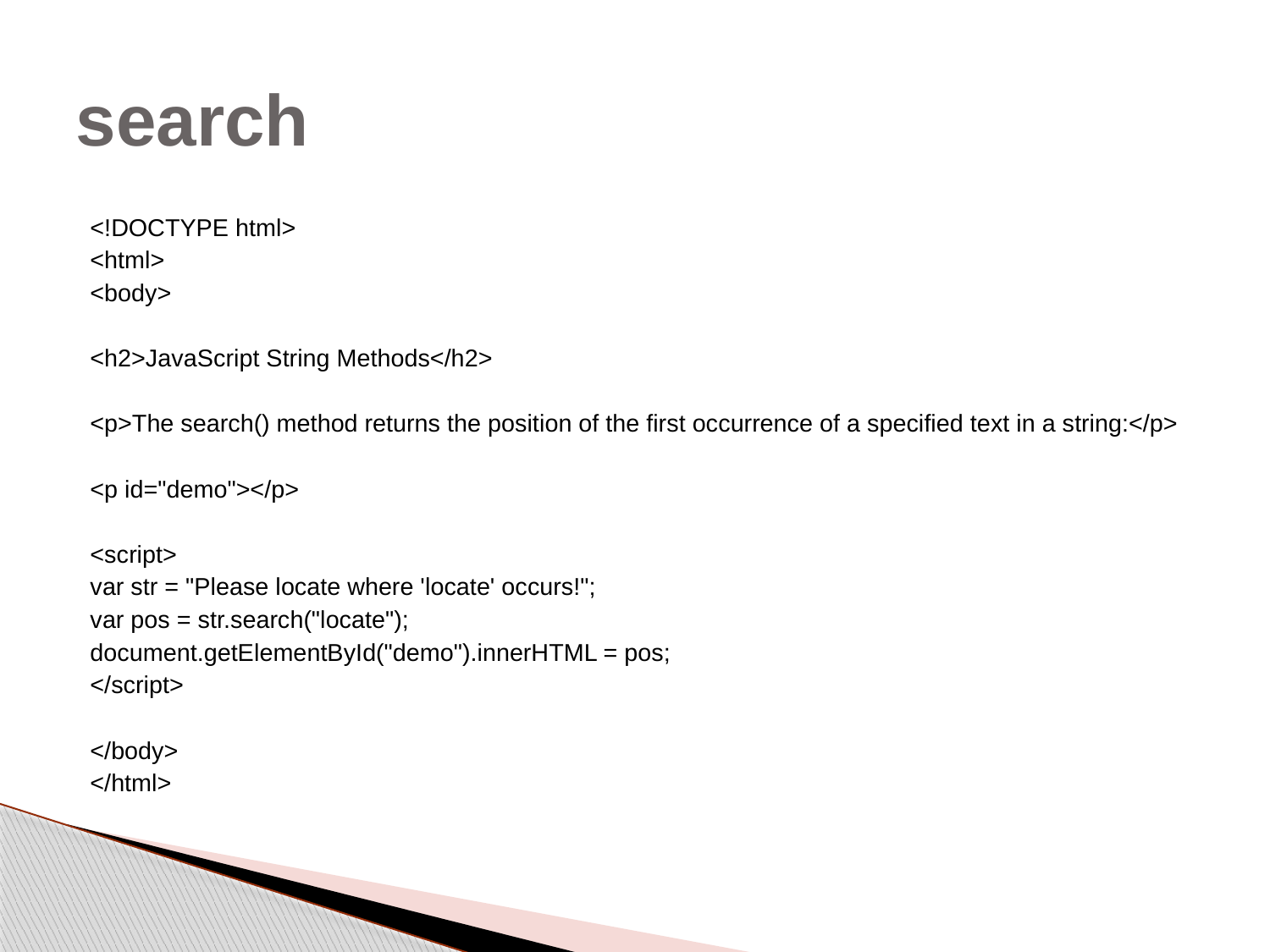

# search
<!DOCTYPE html>
<html>
<body>

<h2>JavaScript String Methods</h2>

<p>The search() method returns the position of the first occurrence of a specified text in a string:</p>

<p id="demo"></p>

<script>
var str = "Please locate where 'locate' occurs!";
var pos = str.search("locate");
document.getElementById("demo").innerHTML = pos;
</script>

</body>
</html>